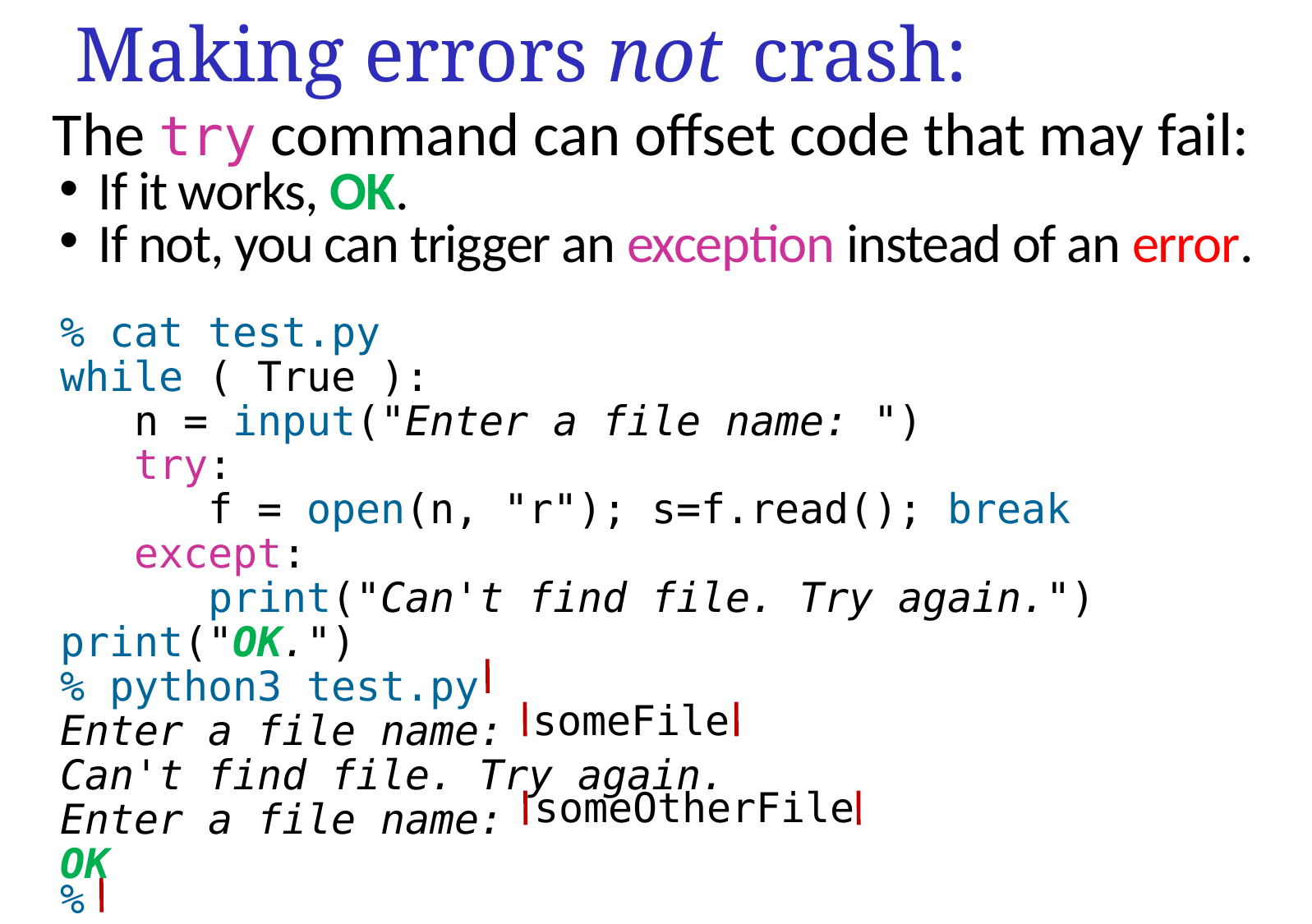

Errors will crash the program:
Making errors not  crash:
The try command can offset code that may fail:
If it works, OK.
If not, you can trigger an exception instead of an error.

First, you try to execute the block.

% cat test.py
while ( True ):
   n = input("Enter a file name: ")
   try:
      f = open(n, "r"); s=f.read(); break
   except:
      print("Can't find file. Try again.")
print("OK.")
% python3 test.py
Enter a file name: someFile
Can't find file. Try again.
Enter a file name: someOtherFile
OK

The following code can crash:
someFile
someOtherFile
%